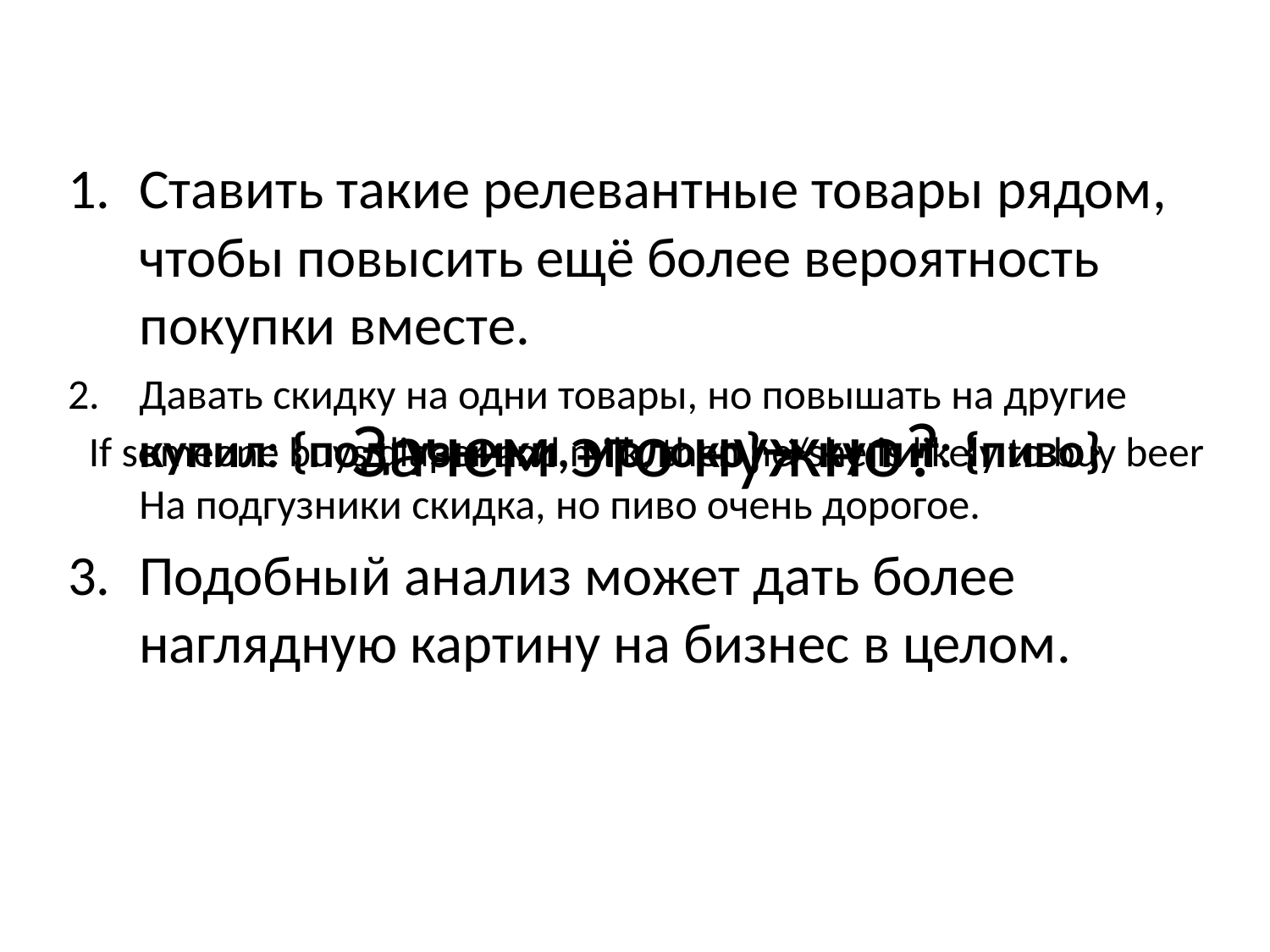

Ставить такие релевантные товары рядом, чтобы повысить ещё более вероятность покупки вместе.
Давать скидку на одни товары, но повышать на другие
купил: {подгузники, молоко}→ купит: {пиво}
На подгузники скидка, но пиво очень дорогое.
Подобный анализ может дать более наглядную картину на бизнес в целом.

Зачем это нужно?
# If someone buys diaper and milk, then he/she is likely to buy beer